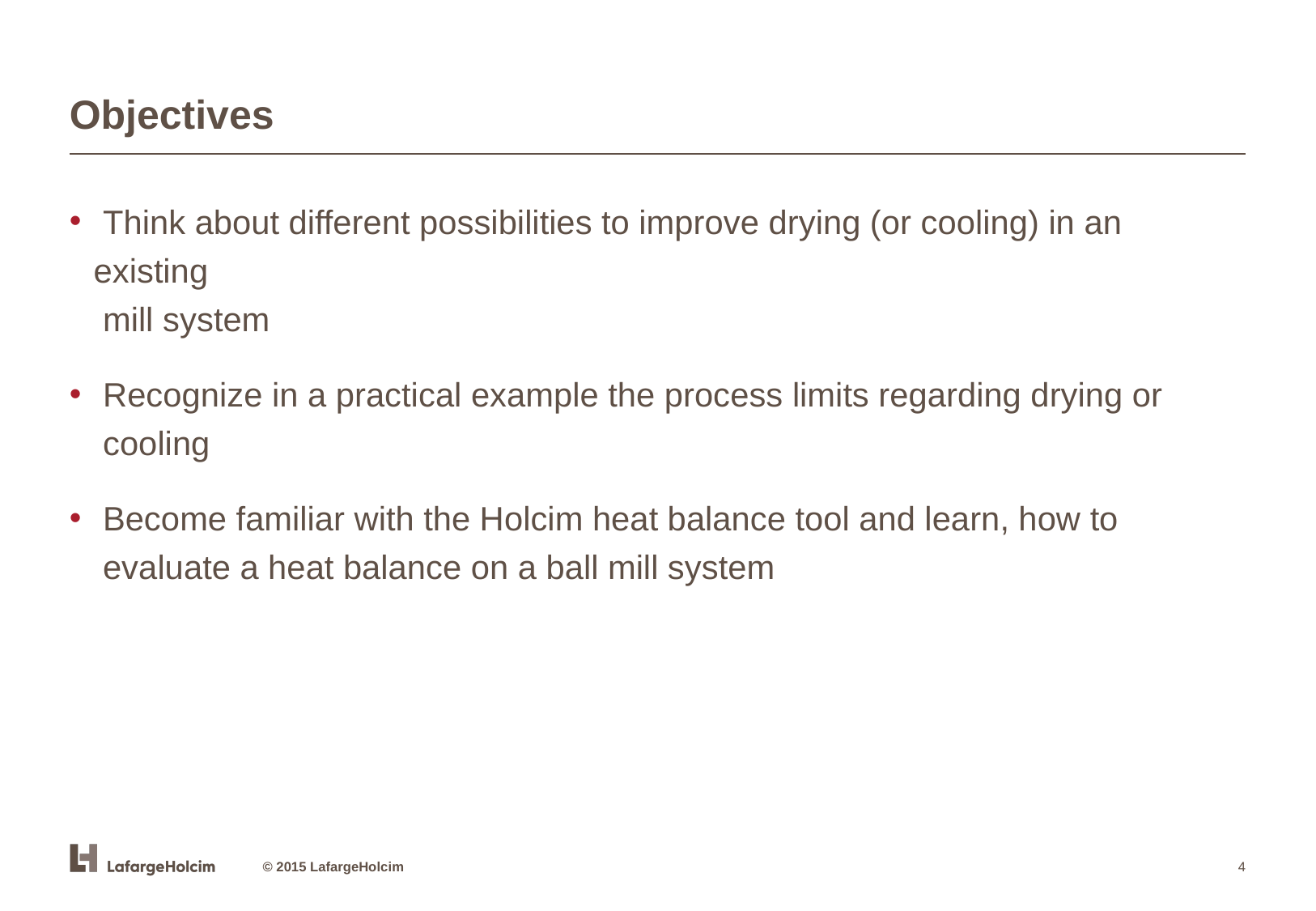

# Objectives
 Think about different possibilities to improve drying (or cooling) in an existing
 mill system
 Recognize in a practical example the process limits regarding drying or
 cooling
 Become familiar with the Holcim heat balance tool and learn, how to
 evaluate a heat balance on a ball mill system

   © 2015 LafargeHolcim
4